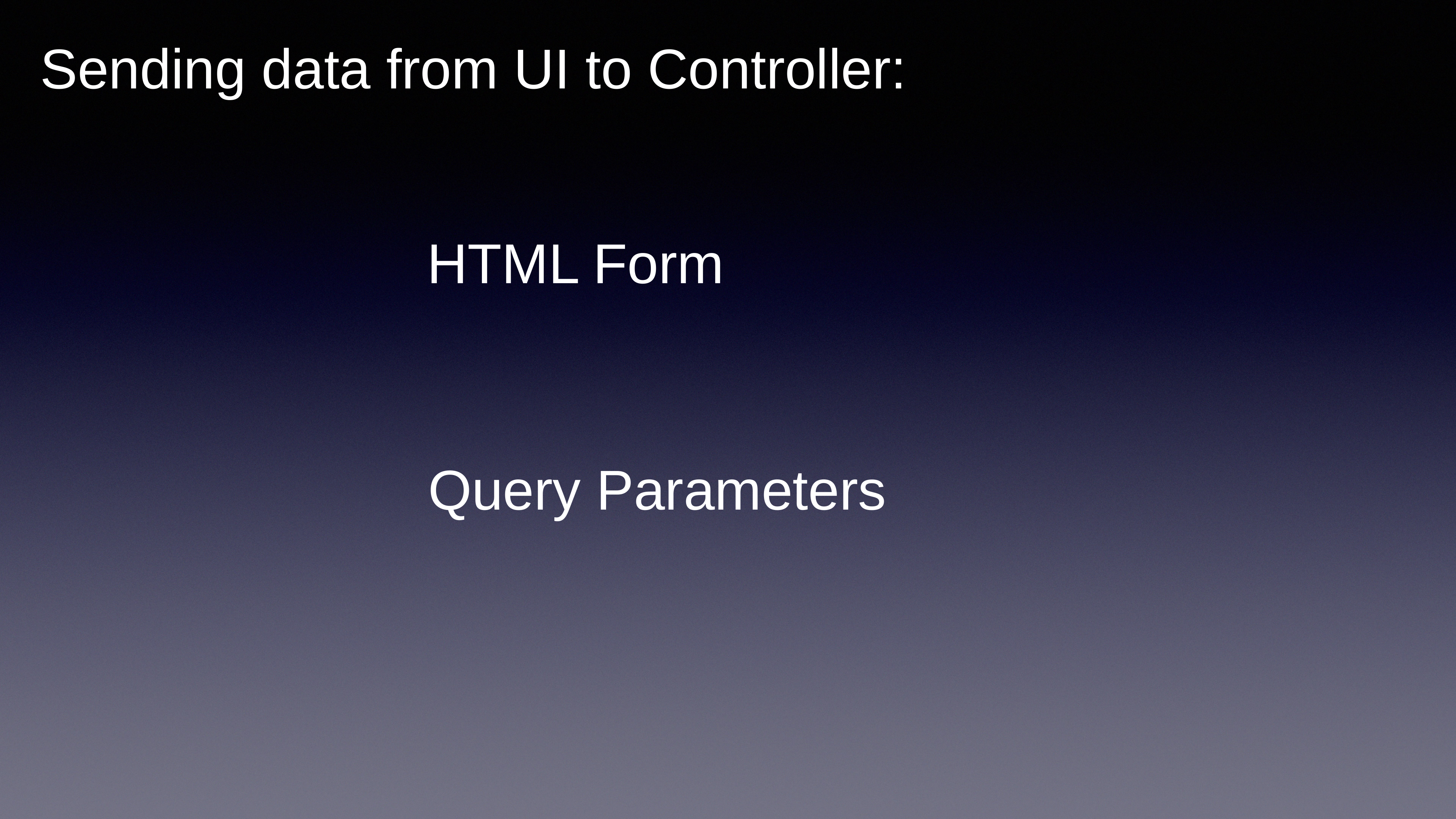

Sending data from UI to Controller:
HTML Form
Query Parameters